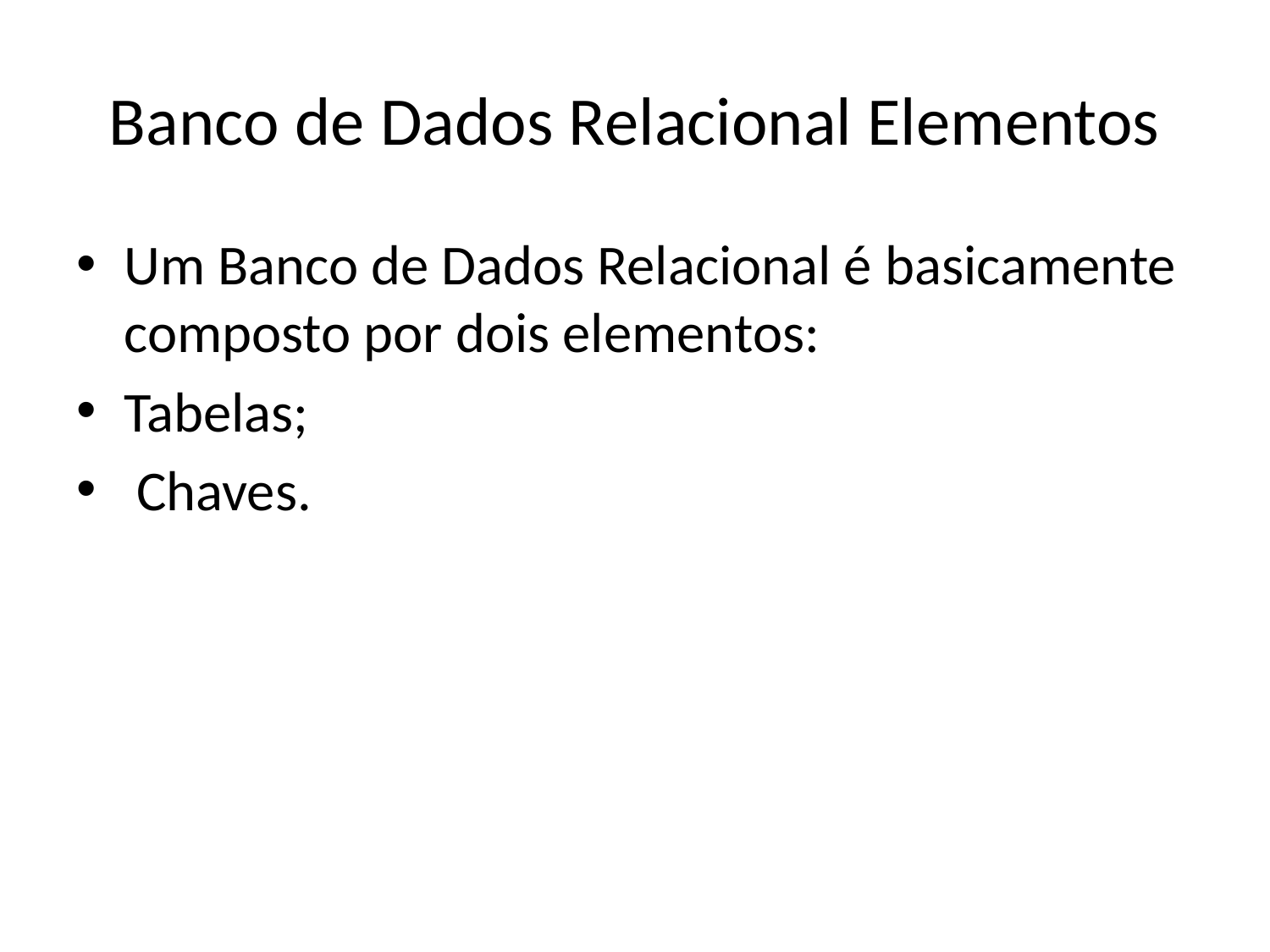

# Banco de Dados Relacional Elementos
Um Banco de Dados Relacional é basicamente composto por dois elementos:
Tabelas;
 Chaves.